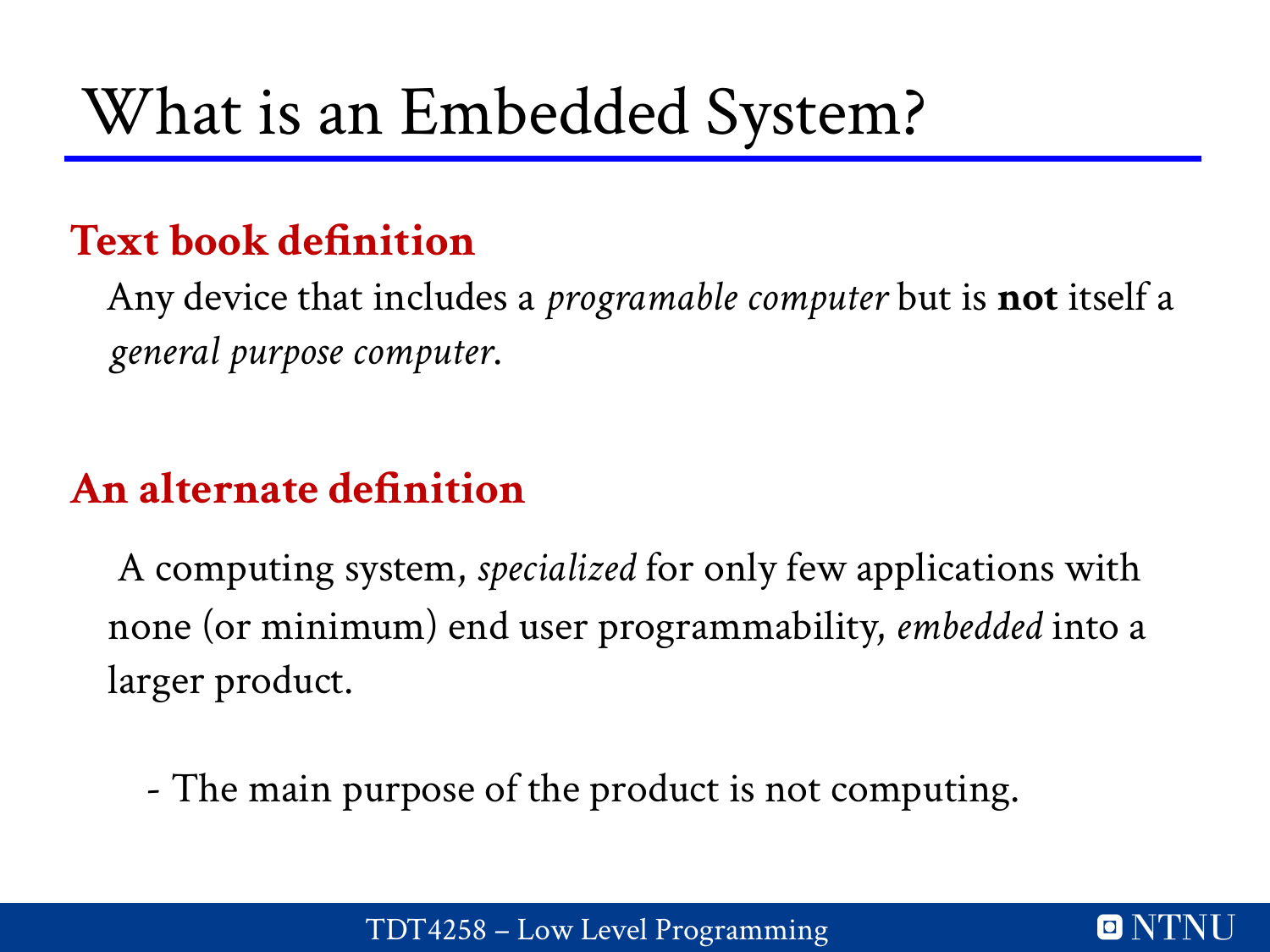

What is an Embedded System?
Text book definition
    Any device that includes a programable computer but is not itself a
    general purpose computer.

An alternate definition
    A computing system, specialized for only few applications with
    none (or minimum) end user programmability, embedded into a
    larger product.

        - The main purpose of the product is not computing.